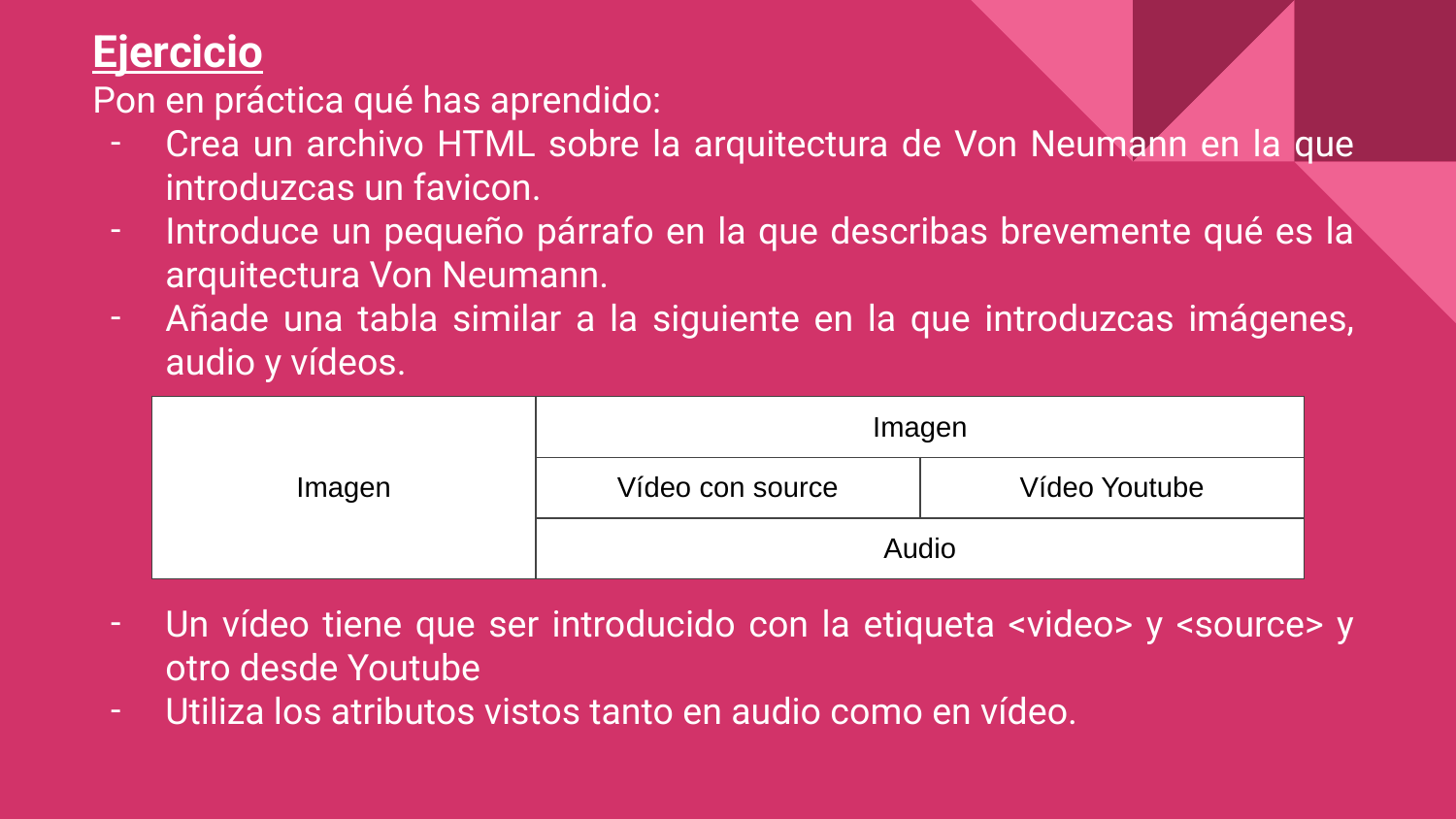

# Ejercicio
Pon en práctica qué has aprendido:
Crea un archivo HTML sobre la arquitectura de Von Neumann en la que introduzcas un favicon.
Introduce un pequeño párrafo en la que describas brevemente qué es la arquitectura Von Neumann.
Añade una tabla similar a la siguiente en la que introduzcas imágenes, audio y vídeos.

Un vídeo tiene que ser introducido con la etiqueta <video> y <source> y otro desde Youtube
Utiliza los atributos vistos tanto en audio como en vídeo.
| Imagen | Imagen |  |
| --- | --- | --- |
|  | Vídeo con source | Vídeo Youtube |
|  | Audio |  |